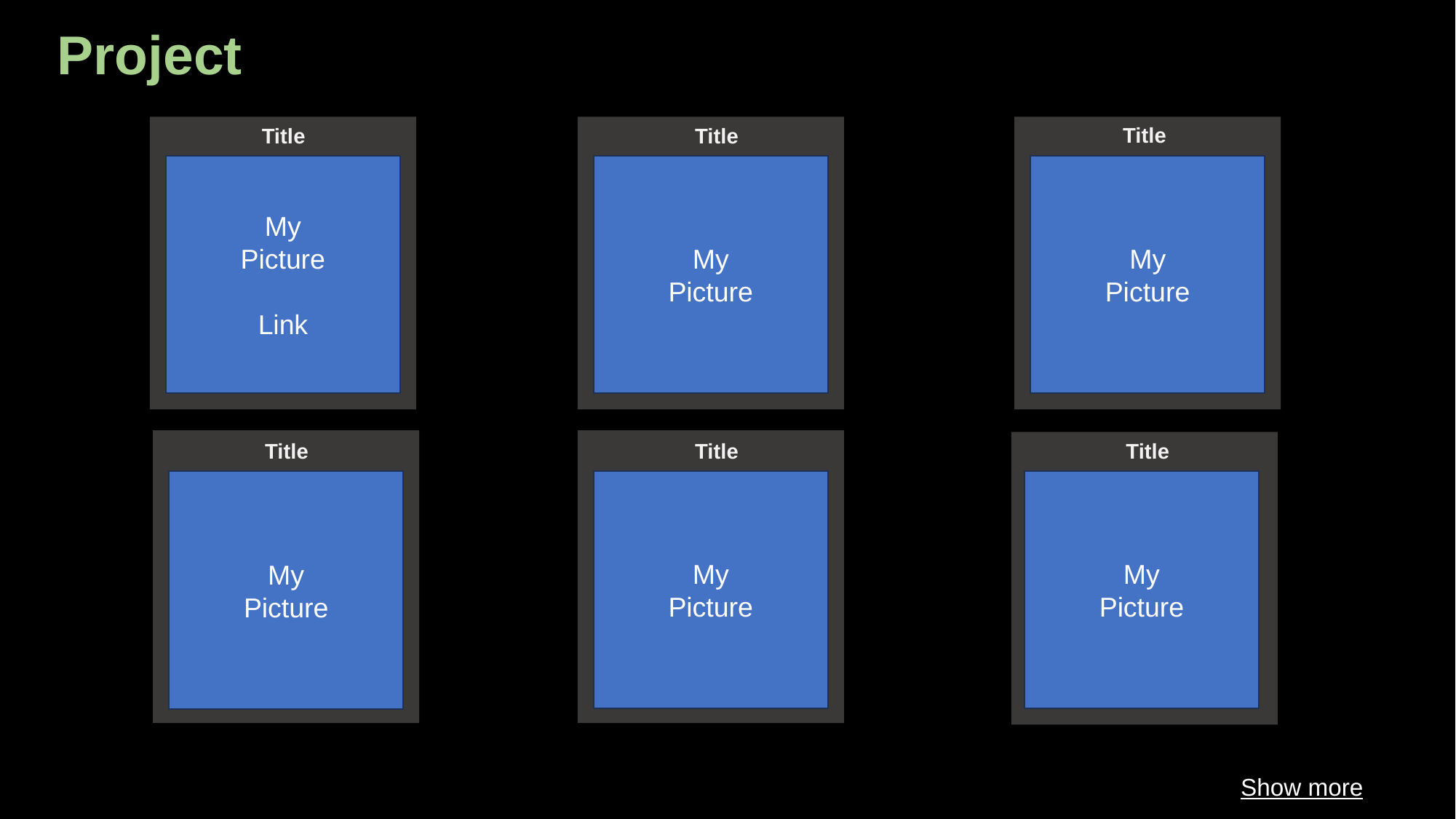

project
Tablet, PC
Mockup
  Project
Title

Title
Title
My
Picture

Link
My
Picture
My
Picture

Title
Title
Title
My
Picture
My
Picture
My
Picture
Show more